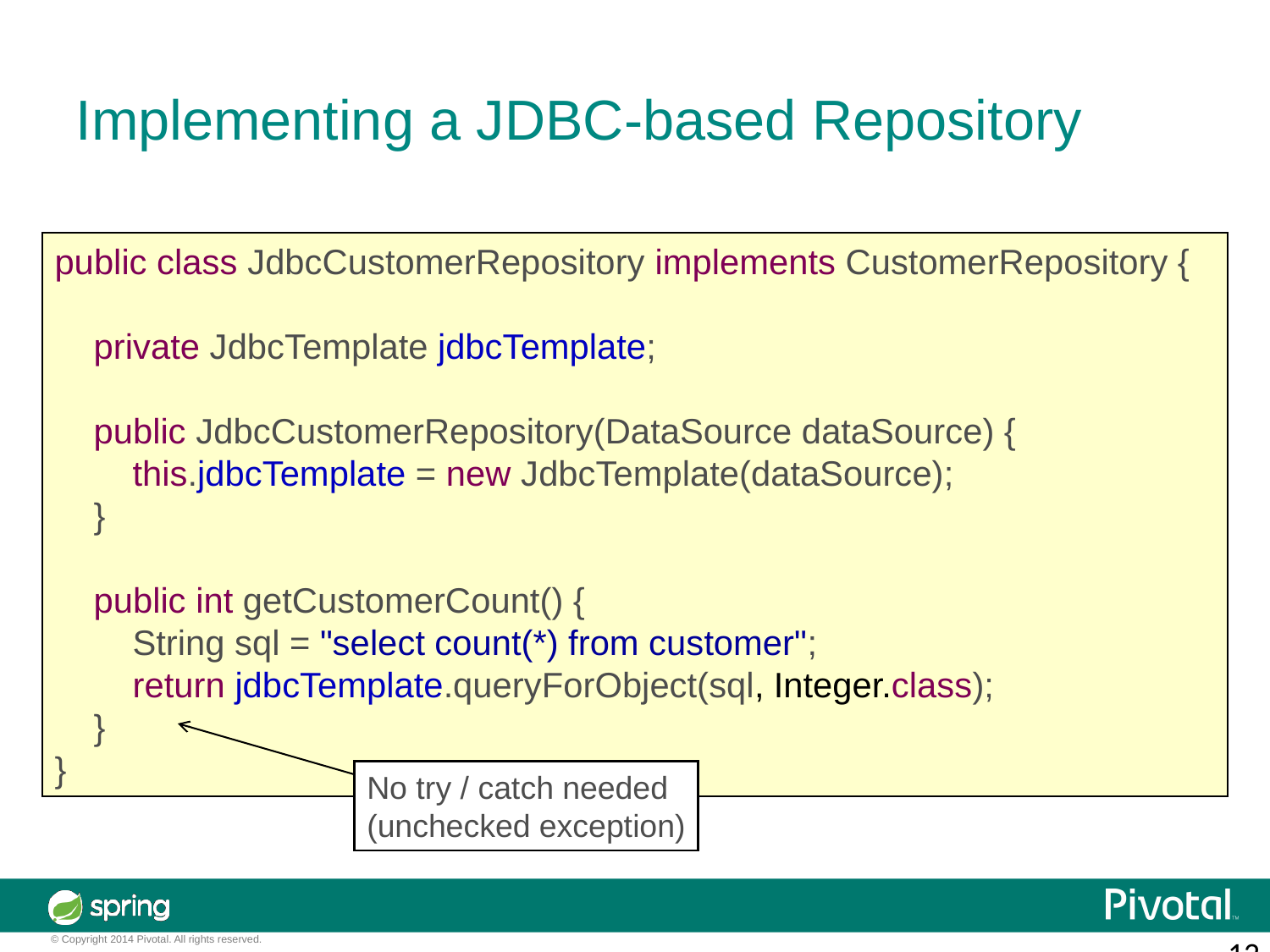

Implementing a JDBC-based Repository
public class JdbcCustomerRepository implements CustomerRepository {

    private JdbcTemplate jdbcTemplate;

    public JdbcCustomerRepository(DataSource dataSource) {
        this.jdbcTemplate = new JdbcTemplate(dataSource);
    }

    public int getCustomerCount() {
        String sql = "select count(*) from customer";
        return jdbcTemplate.queryForObject(sql, Integer.class);
    }
}

No try / catch needed
(unchecked exception)